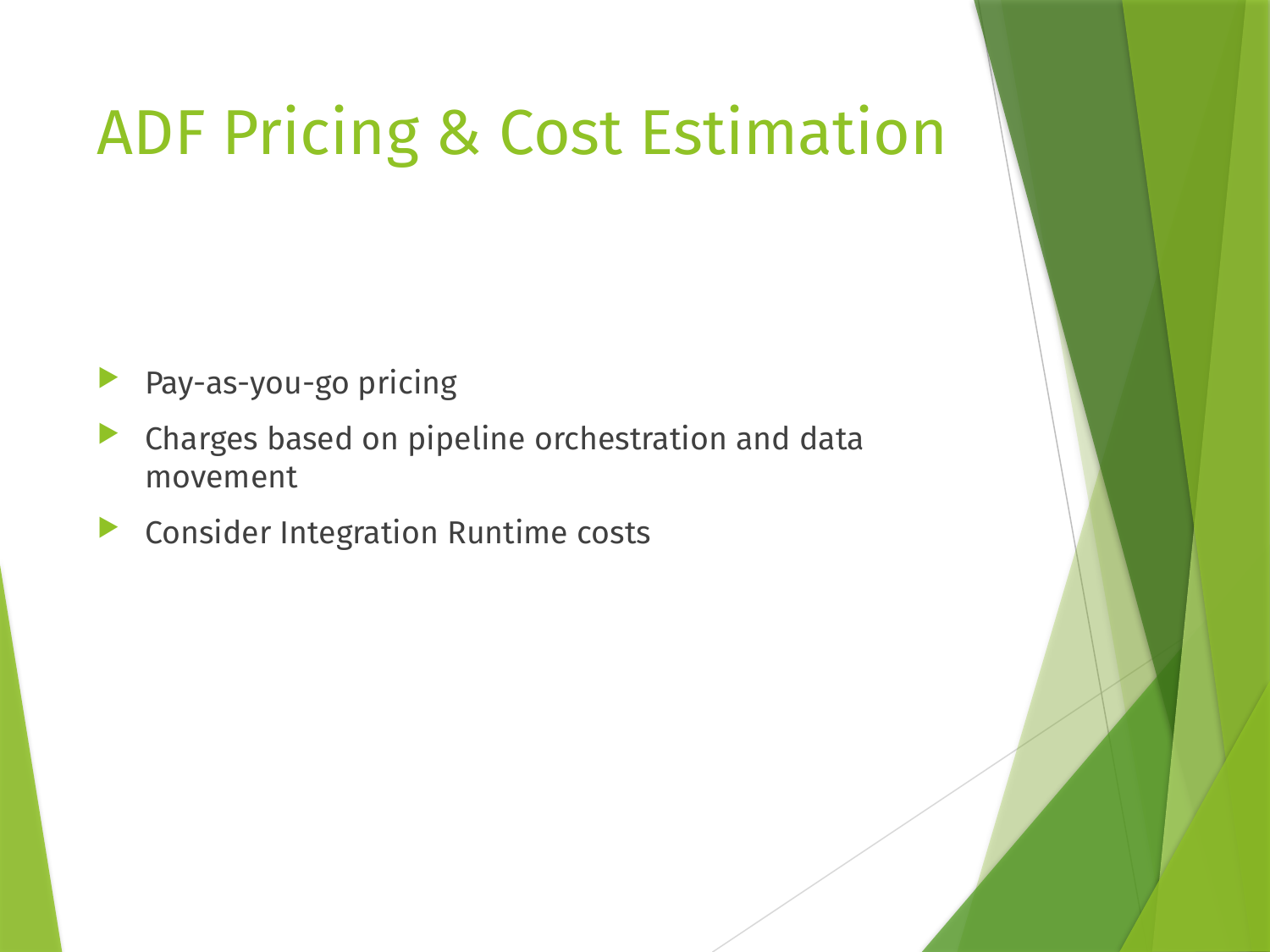

# ADF Pricing & Cost Estimation

Pay-as-you-go pricing
Charges based on pipeline orchestration and data movement
Consider Integration Runtime costs